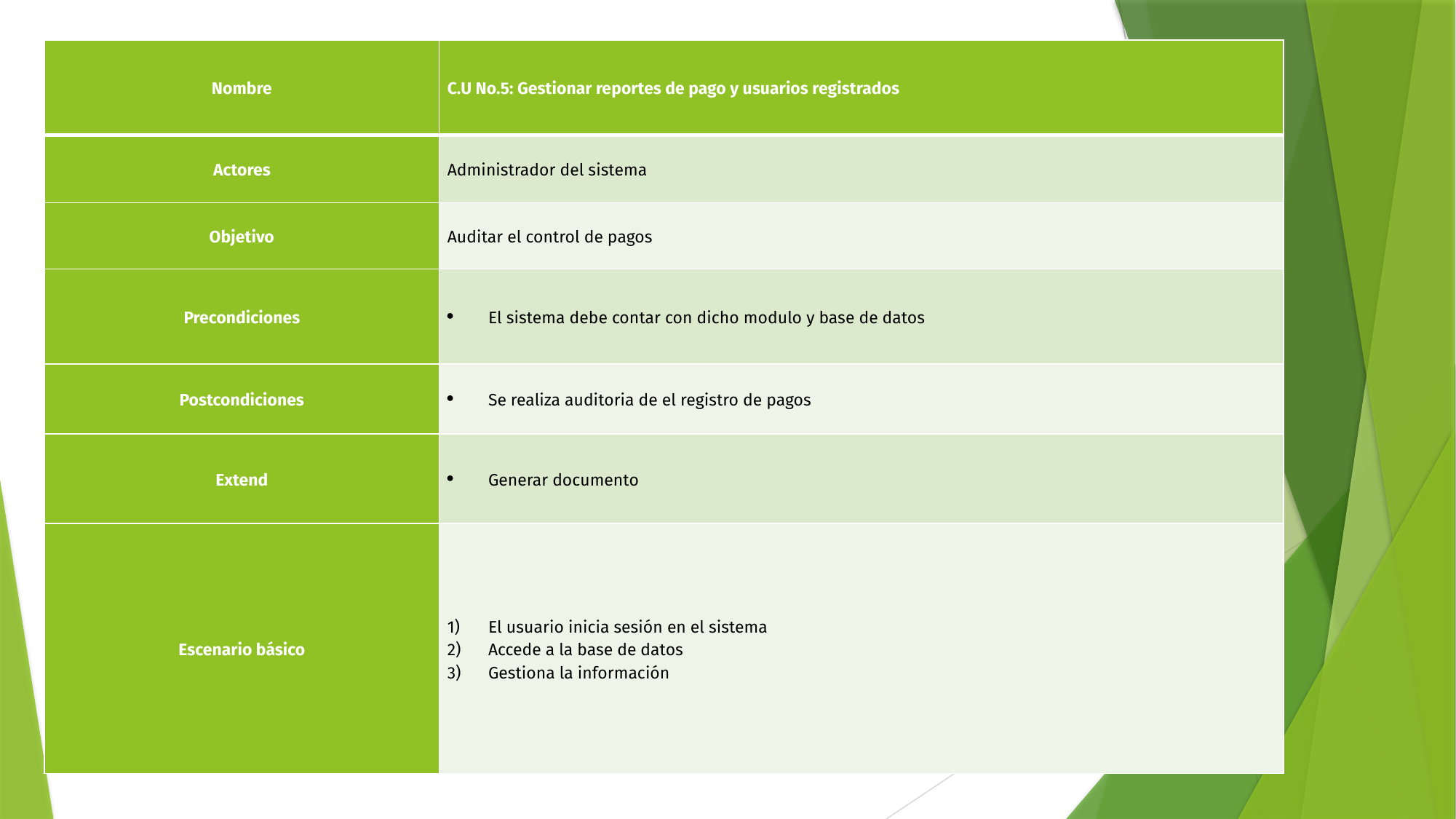

| Nombre | C.U No.5: Gestionar reportes de pago y usuarios registrados |
| --- | --- |
| Actores | Administrador del sistema |
| Objetivo | Auditar el control de pagos |
| Precondiciones | El sistema debe contar con dicho modulo y base de datos |
| Postcondiciones | Se realiza auditoria de el registro de pagos |
| Extend | Generar documento |
| Escenario básico | El usuario inicia sesión en el sistema Accede a la base de datos Gestiona la información |